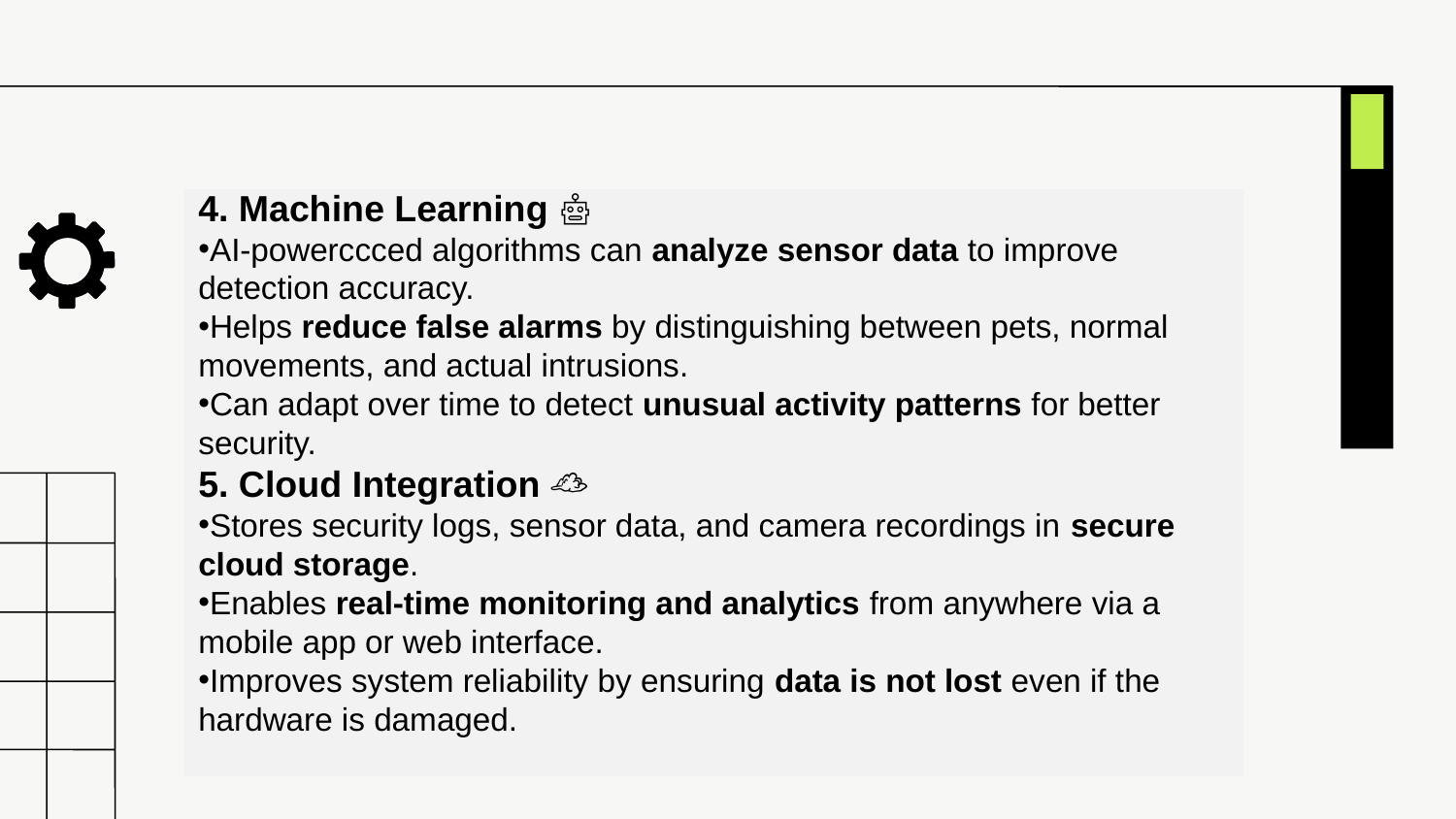

4. Machine Learning 🤖
AI-powerccced algorithms can analyze sensor data to improve detection accuracy.
Helps reduce false alarms by distinguishing between pets, normal movements, and actual intrusions.
Can adapt over time to detect unusual activity patterns for better security.
5. Cloud Integration ☁️
Stores security logs, sensor data, and camera recordings in secure cloud storage.
Enables real-time monitoring and analytics from anywhere via a mobile app or web interface.
Improves system reliability by ensuring data is not lost even if the hardware is damaged.